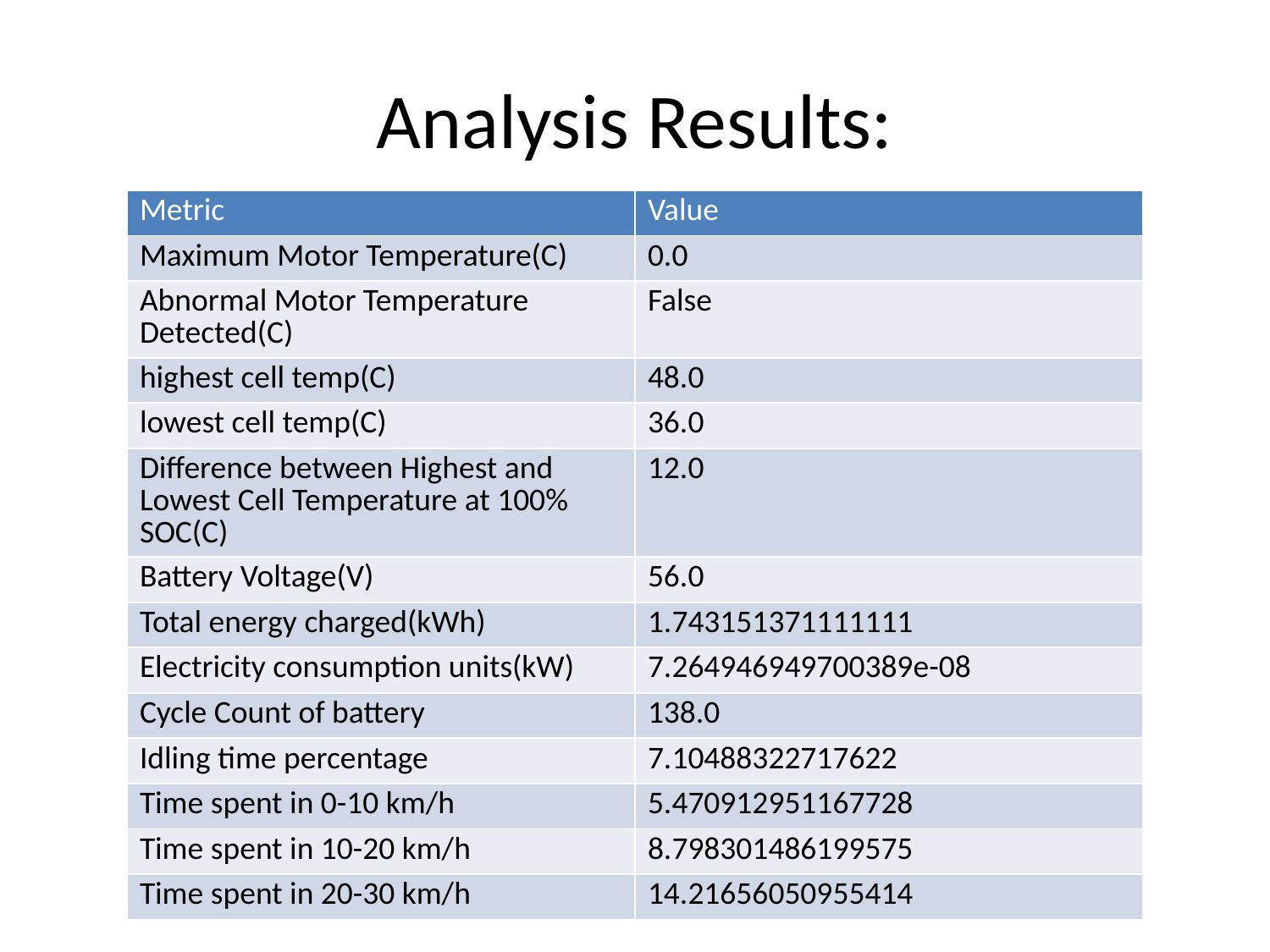

# Analysis Results:
| Metric | Value |
| --- | --- |
| Maximum Motor Temperature(C) | 0.0 |
| Abnormal Motor Temperature Detected(C) | False |
| highest cell temp(C) | 48.0 |
| lowest cell temp(C) | 36.0 |
| Difference between Highest and Lowest Cell Temperature at 100% SOC(C) | 12.0 |
| Battery Voltage(V) | 56.0 |
| Total energy charged(kWh) | 1.743151371111111 |
| Electricity consumption units(kW) | 7.264946949700389e-08 |
| Cycle Count of battery | 138.0 |
| Idling time percentage | 7.10488322717622 |
| Time spent in 0-10 km/h | 5.470912951167728 |
| Time spent in 10-20 km/h | 8.798301486199575 |
| Time spent in 20-30 km/h | 14.21656050955414 |